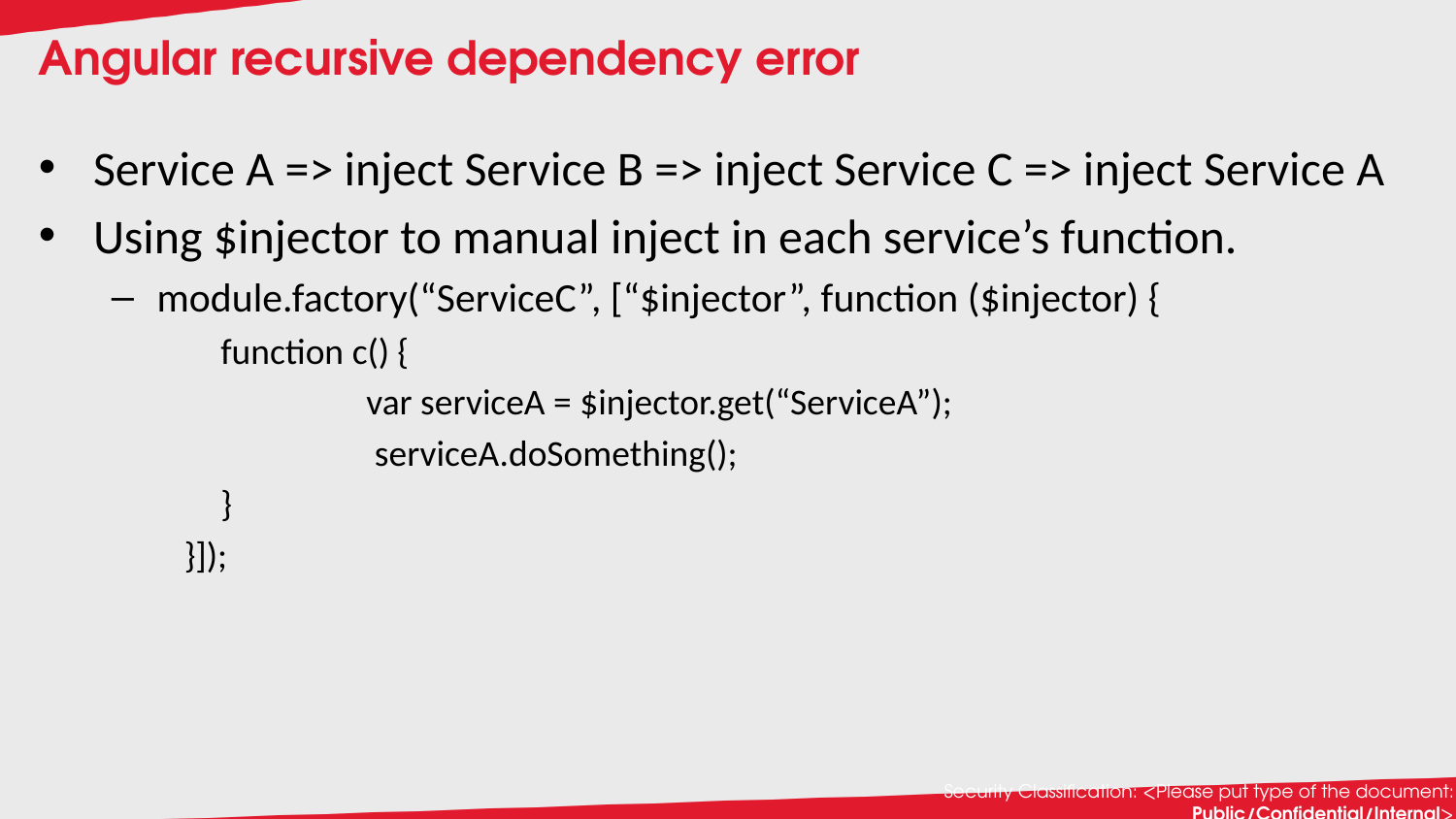

# Angular recursive dependency error
Service A => inject Service B => inject Service C => inject Service A
Using $injector to manual inject in each service’s function.
module.factory(“ServiceC”, [“$injector”, function ($injector) {
	function c() {
		var serviceA = $injector.get(“ServiceA”);
		 serviceA.doSomething();
	}
}]);